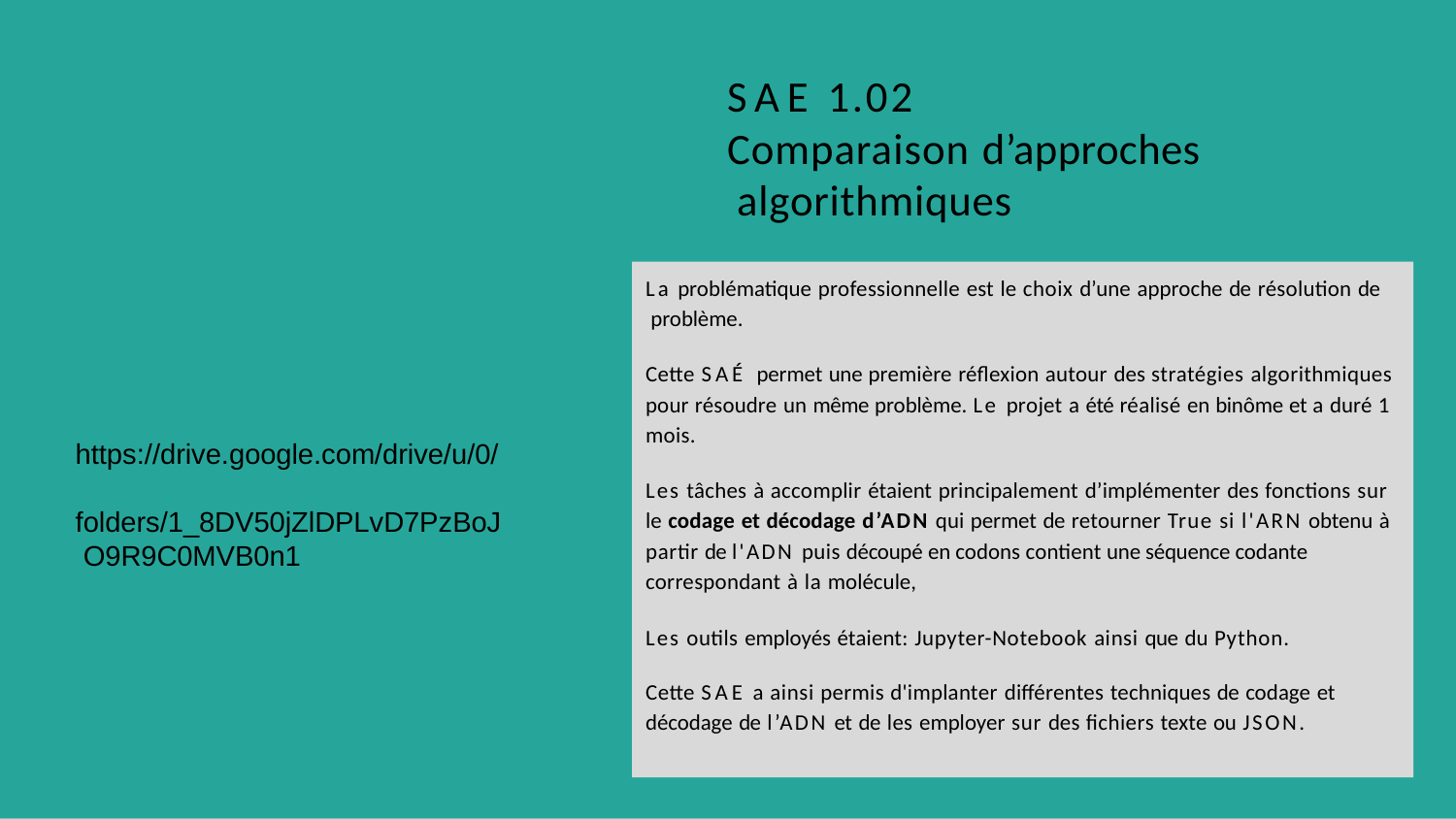

# SAE 1.02
Comparaison d’approches  algorithmiques

La problématique professionnelle est le choix d’une approche de résolution de  problème.
Cette SAÉ permet une première réﬂexion autour des stratégies algorithmiques  pour résoudre un même problème. Le projet a été réalisé en binôme et a duré 1  mois.
https://drive.google.com/drive/u/0/  folders/1_8DV50jZlDPLvD7PzBoJ  O9R9C0MVB0n1
Les tâches à accomplir étaient principalement d’implémenter des fonctions sur  le codage et décodage d’ADN qui permet de retourner True si l'ARN obtenu à  partir de l'ADN puis découpé en codons contient une séquence codante  correspondant à la molécule,
Les outils employés étaient: Jupyter-Notebook ainsi que du Python.

Cette SAE a ainsi permis d'implanter différentes techniques de codage et  décodage de l’ADN et de les employer sur des ﬁchiers texte ou JSON.